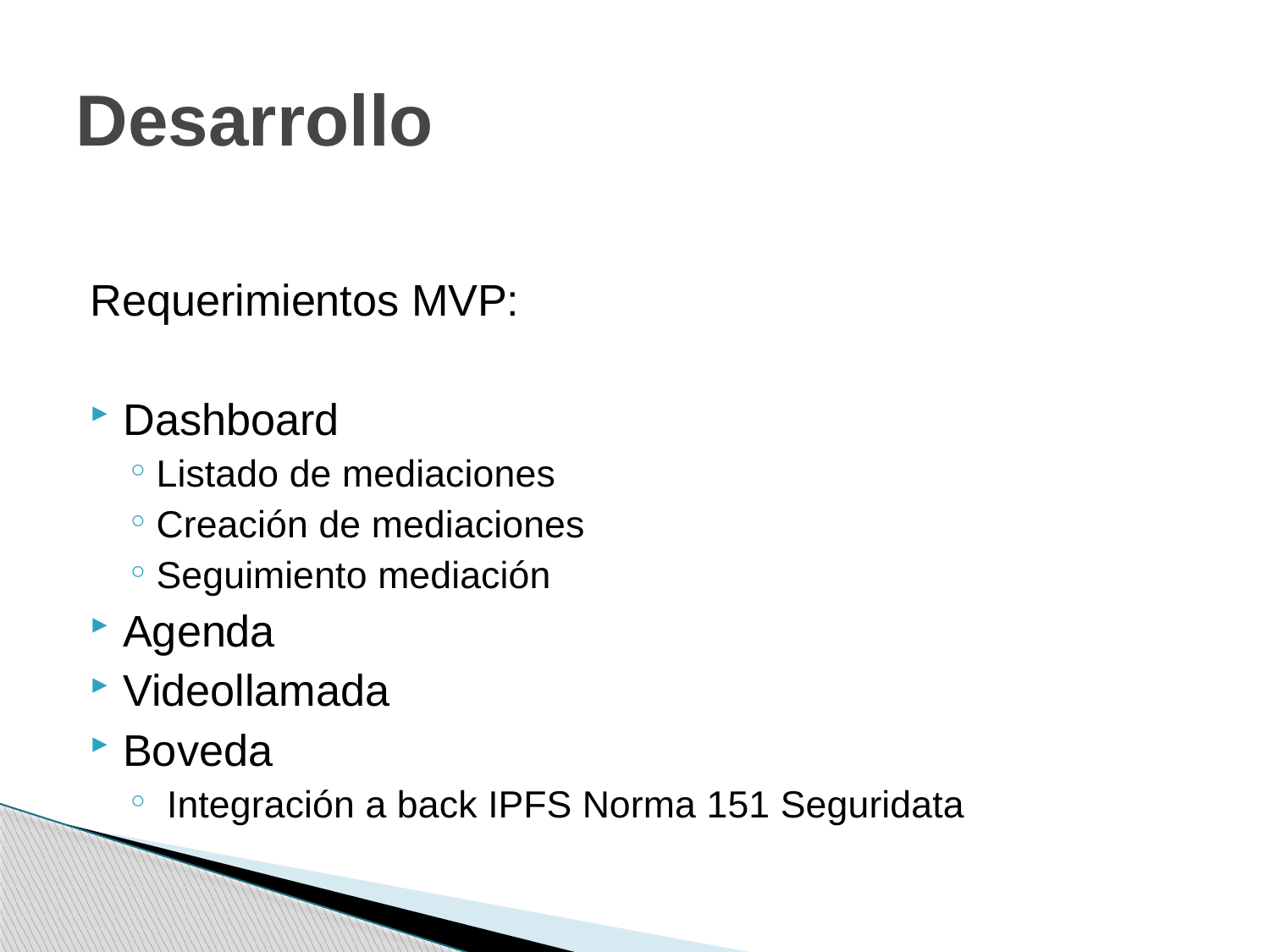

# Desarrollo

Requerimientos MVP:

Dashboard
Listado de mediaciones
Creación de mediaciones
Seguimiento mediación
Agenda
Videollamada
Boveda
 Integración a back IPFS Norma 151 Seguridata